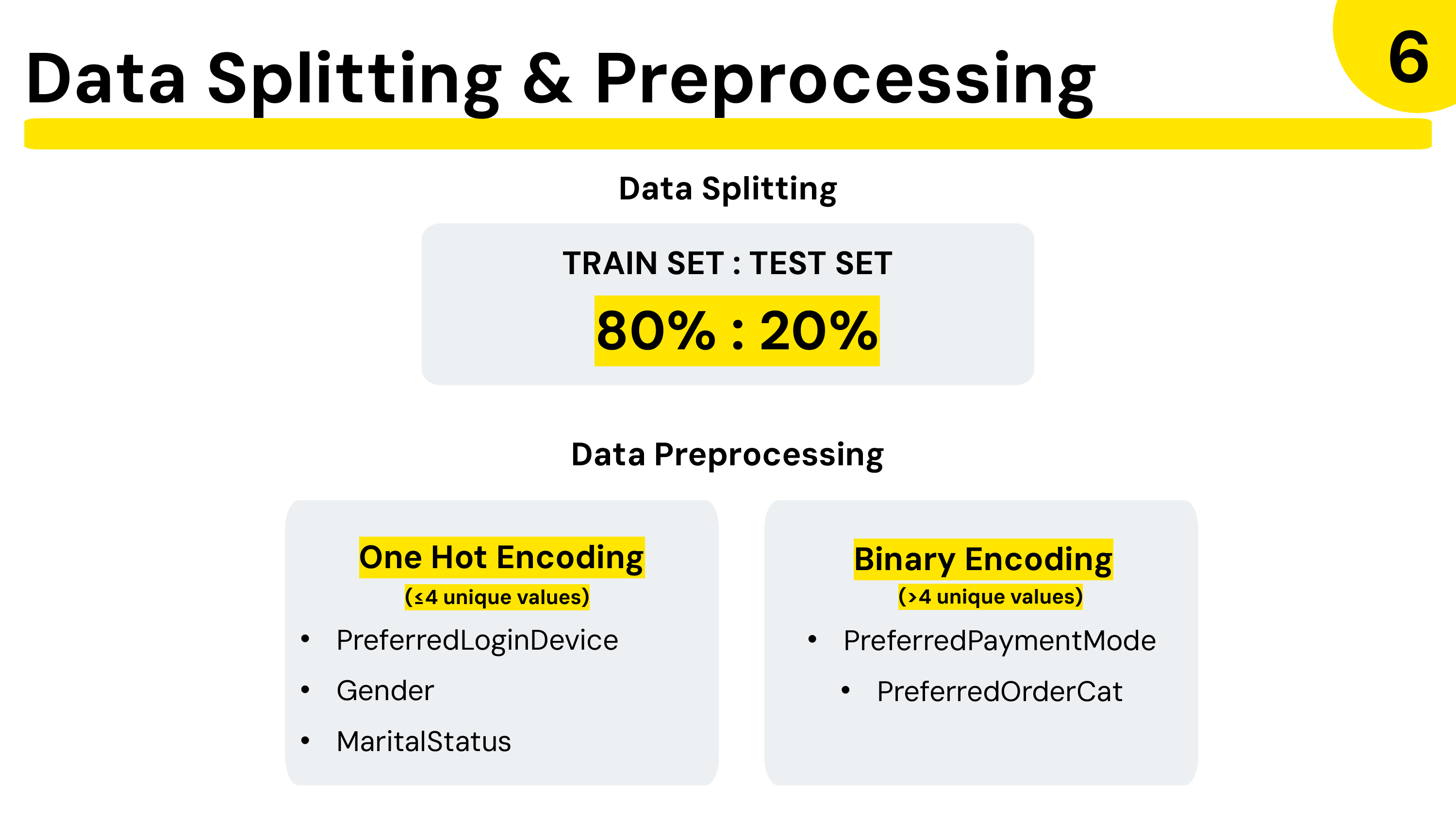

6
Data Splitting & Preprocessing

Data Splitting

TRAIN SET : TEST SET
80% : 20%
Data Preprocessing

One Hot Encoding
PreferredLoginDevice
Gender
MaritalStatus

Binary Encoding

(>4 unique values)

(≤4 unique values)
PreferredPaymentMode
PreferredOrderCat